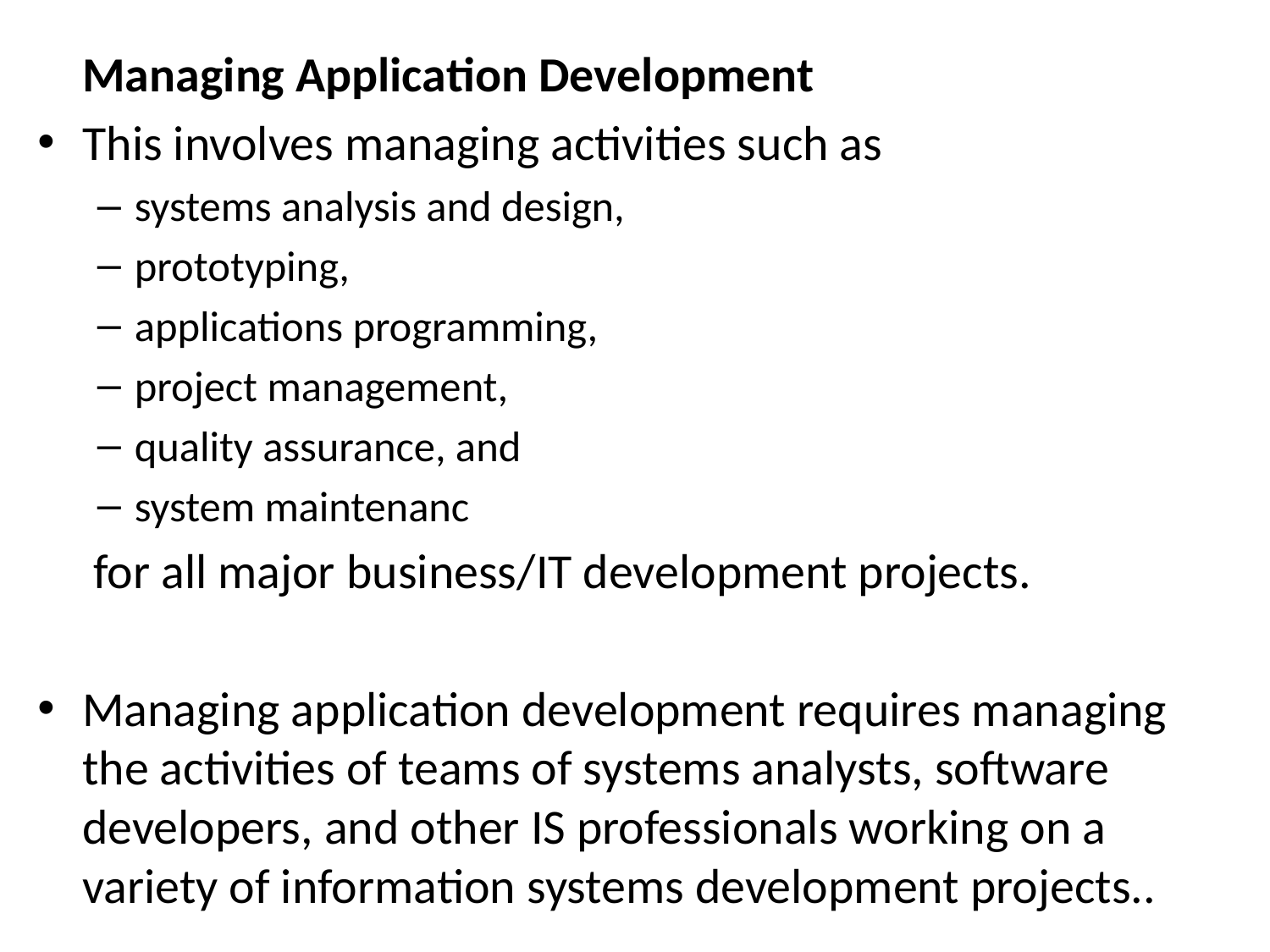

Managing Application Development
This involves managing activities such as
systems analysis and design,
prototyping,
applications programming,
project management,
quality assurance, and
system maintenanc
	 for all major business/IT development projects.

Managing application development requires managing the activities of teams of systems analysts, software developers, and other IS professionals working on a variety of information systems development projects..